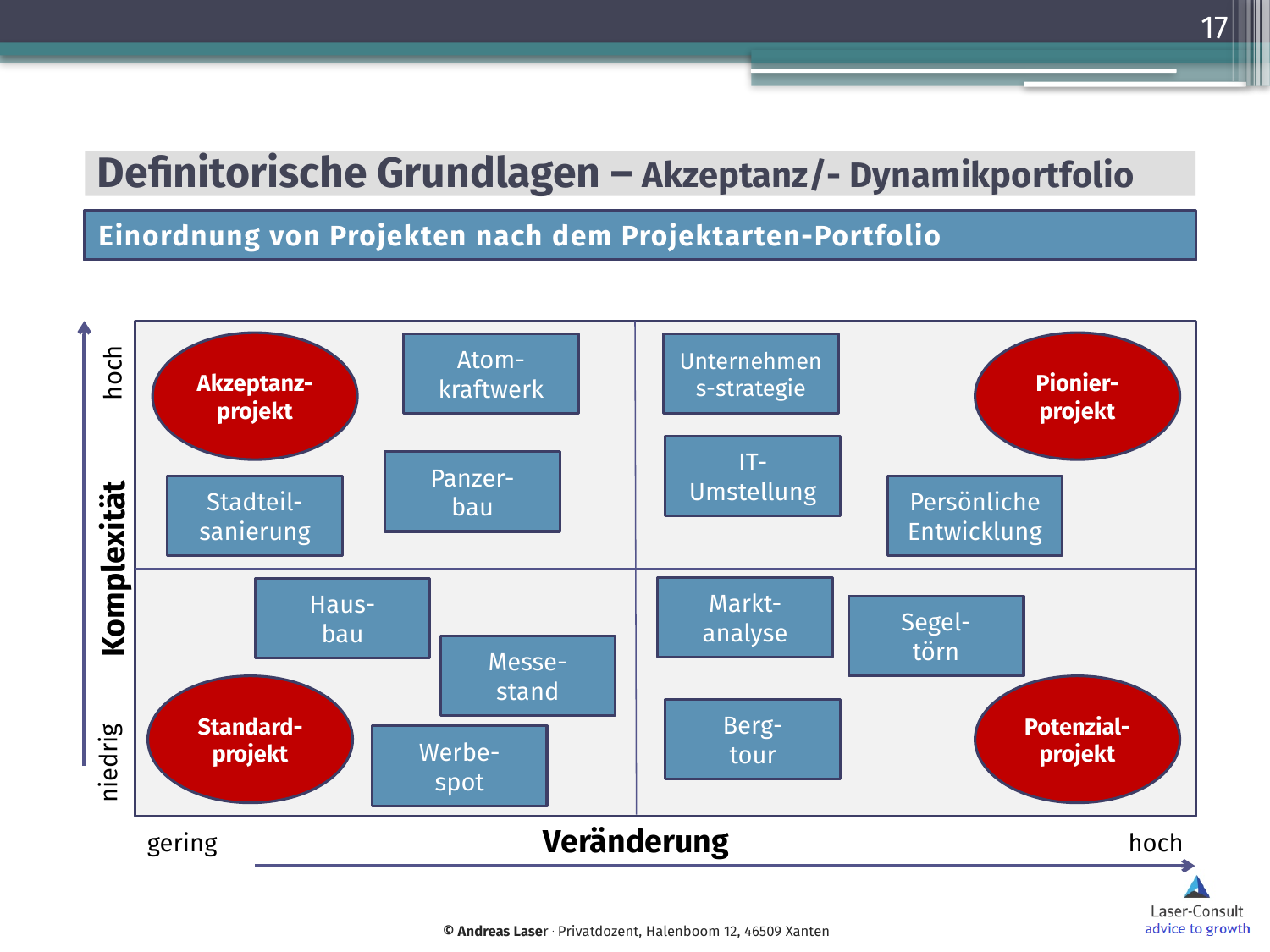

17
# Definitorische Grundlagen – Akzeptanz/- Dynamikportfolio

Einordnung von Projekten nach dem Projektarten-Portfolio

Akzeptanz-projekt
Pionier-projekt
Atom-
kraftwerk
Unternehmens-strategie
hoch
IT-Umstellung
Panzer-
bau
Stadteil-sanierung
Persönliche Entwicklung
Komplexität
Markt-analyse
Haus-
bau
Segel-
törn
Messe-
stand
Standard-projekt
Potenzial-projekt
Berg-
tour
Werbe-
spot
niedrig
Veränderung
hoch
gering